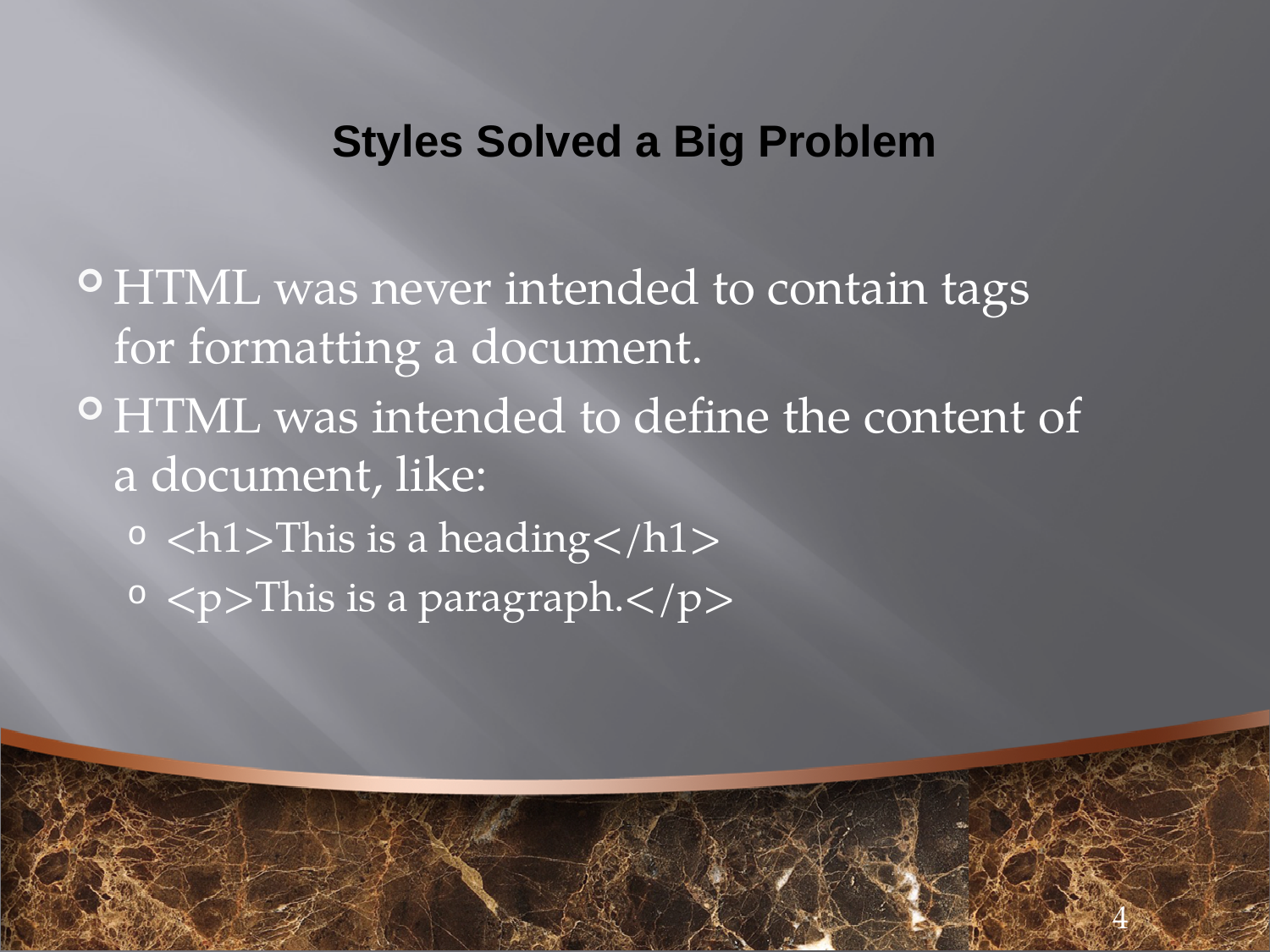

# Styles Solved a Big Problem

HTML was never intended to contain tags for formatting a document.
HTML was intended to define the content of a document, like:
<h1>This is a heading</h1>
<p>This is a paragraph.</p>

4